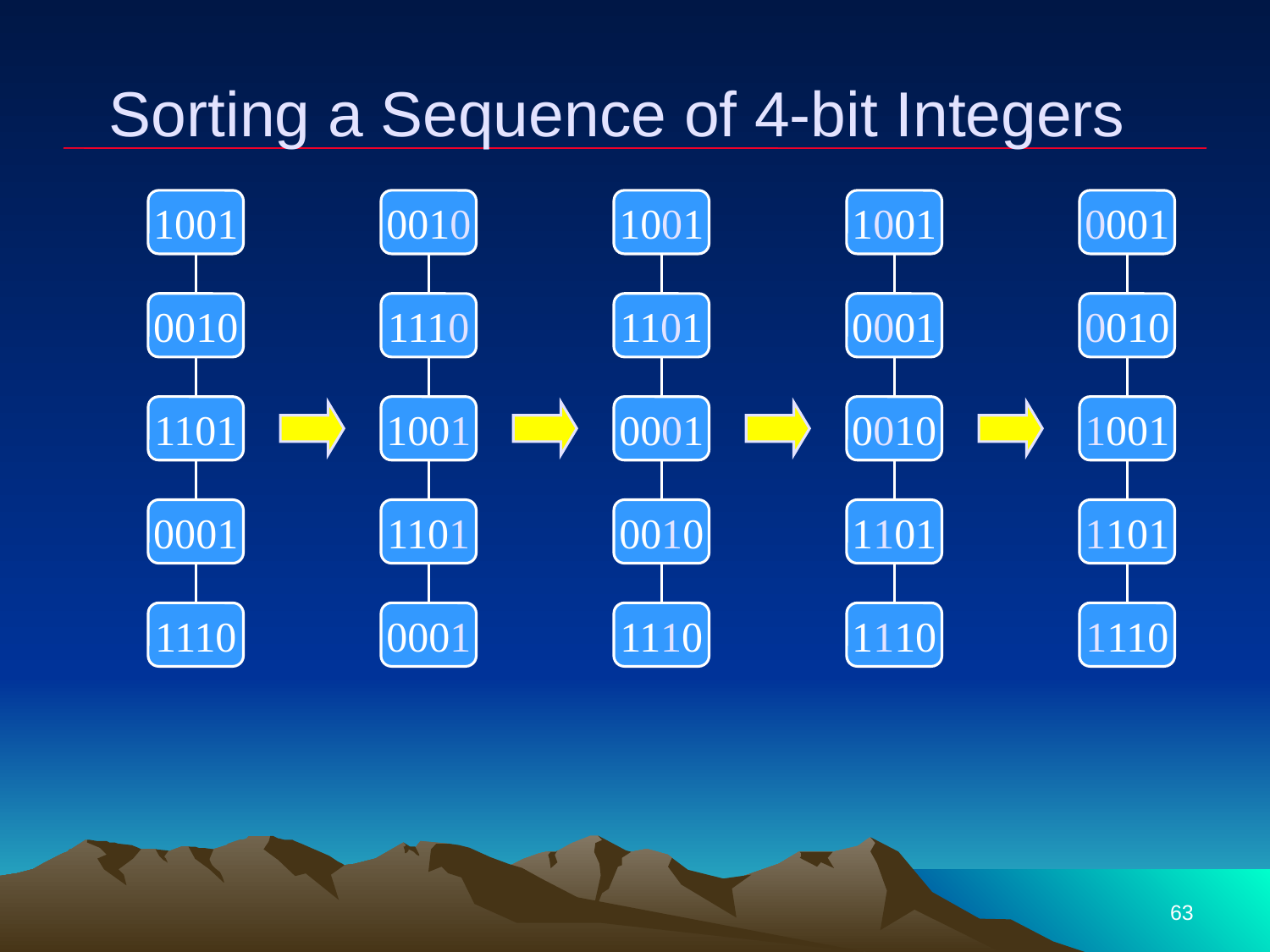

# Sorting a Sequence of 4-bit Integers
1001
0010
1101
0001
1110
0010
1110
1001
1101
0001
1001
1101
0001
0010
1110
1001
0001
0010
1101
1110
0001
0010
1001
1101
1110

63